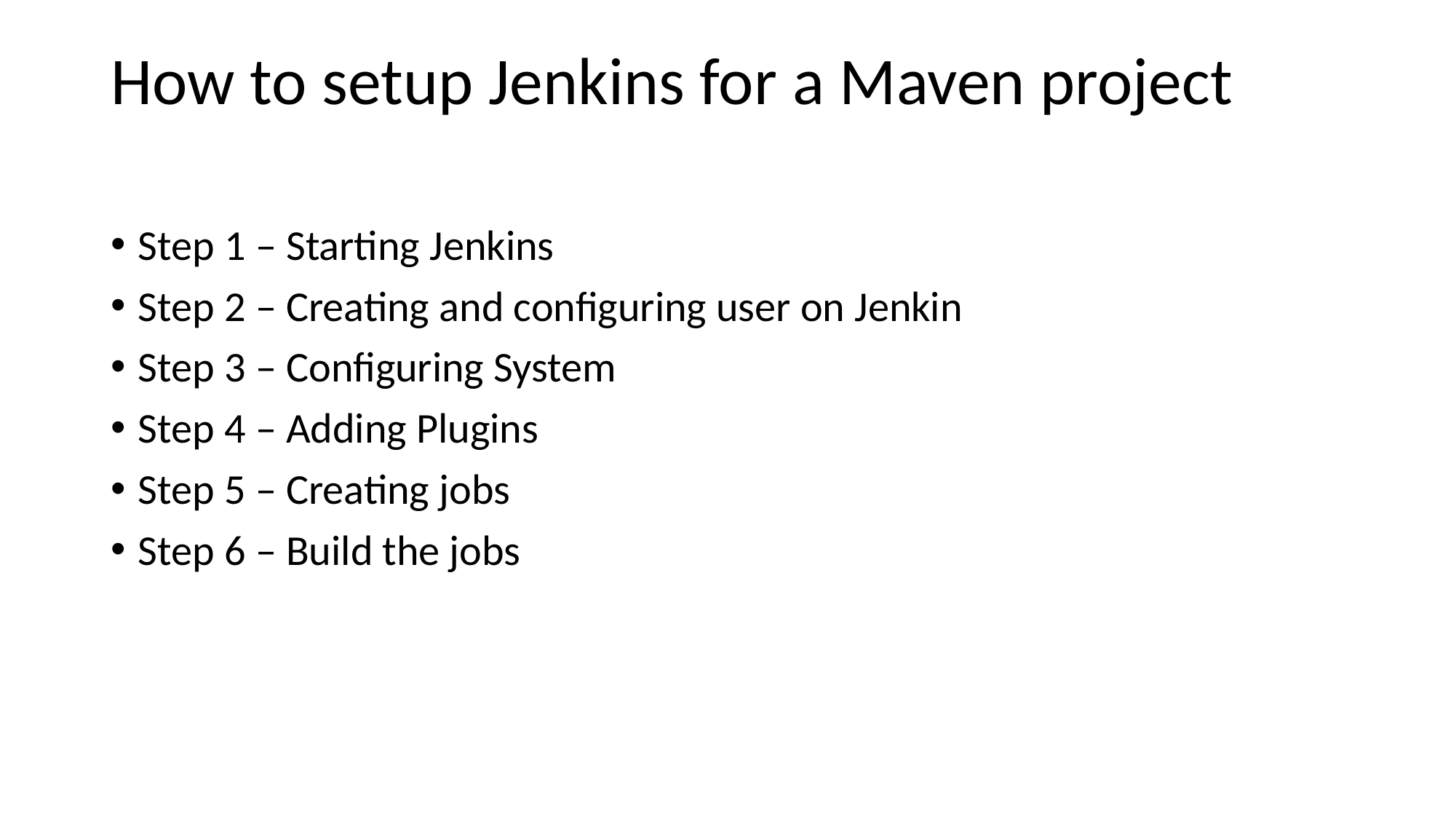

# How to setup Jenkins for a Maven project
Step 1 – Starting Jenkins
Step 2 – Creating and configuring user on Jenkin
Step 3 – Configuring System
Step 4 – Adding Plugins
Step 5 – Creating jobs
Step 6 – Build the jobs